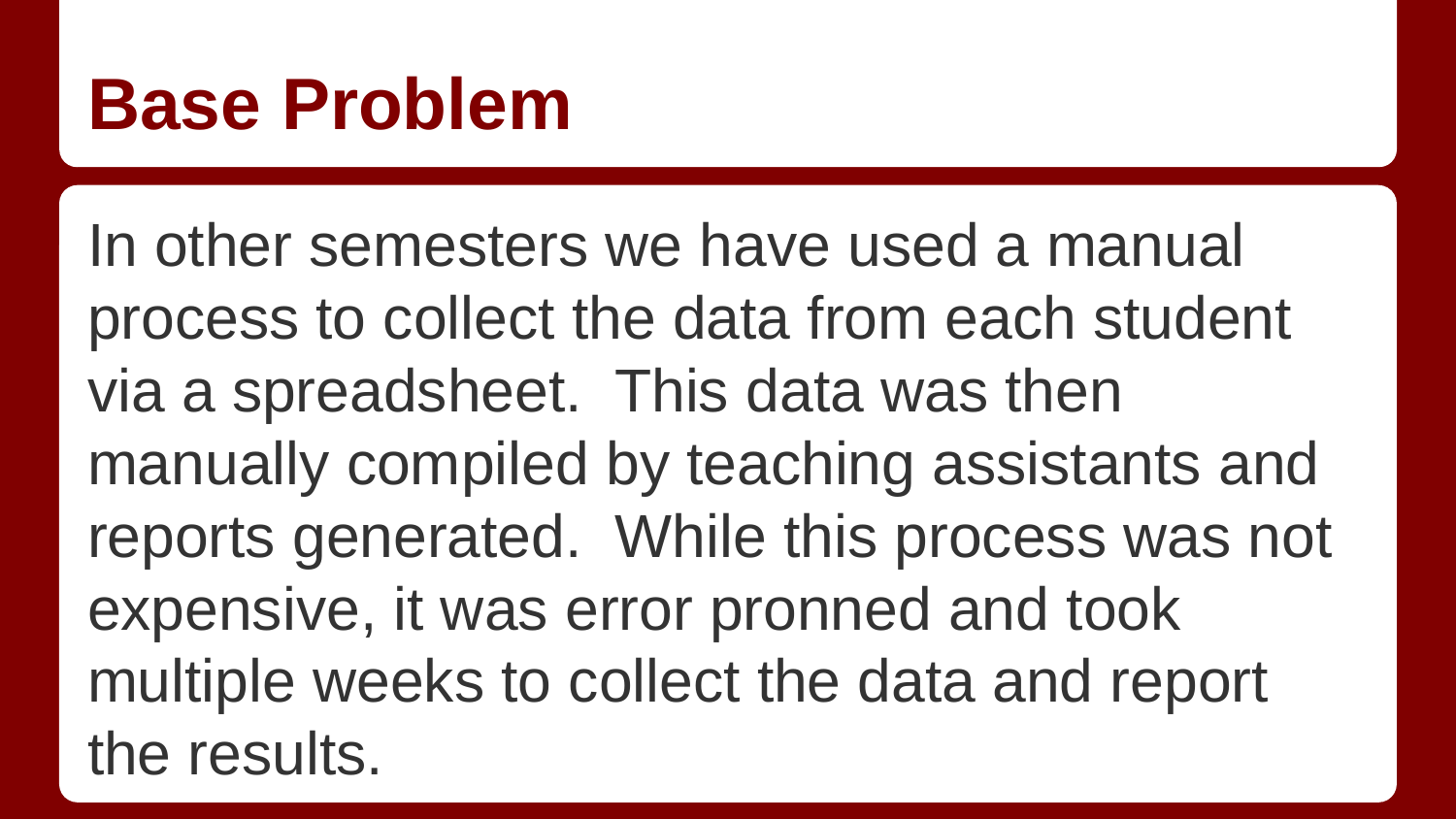

# Base Problem
In other semesters we have used a manual process to collect the data from each student via a spreadsheet.  This data was then manually compiled by teaching assistants and reports generated.  While this process was not expensive, it was error pronned and took multiple weeks to collect the data and report the results.